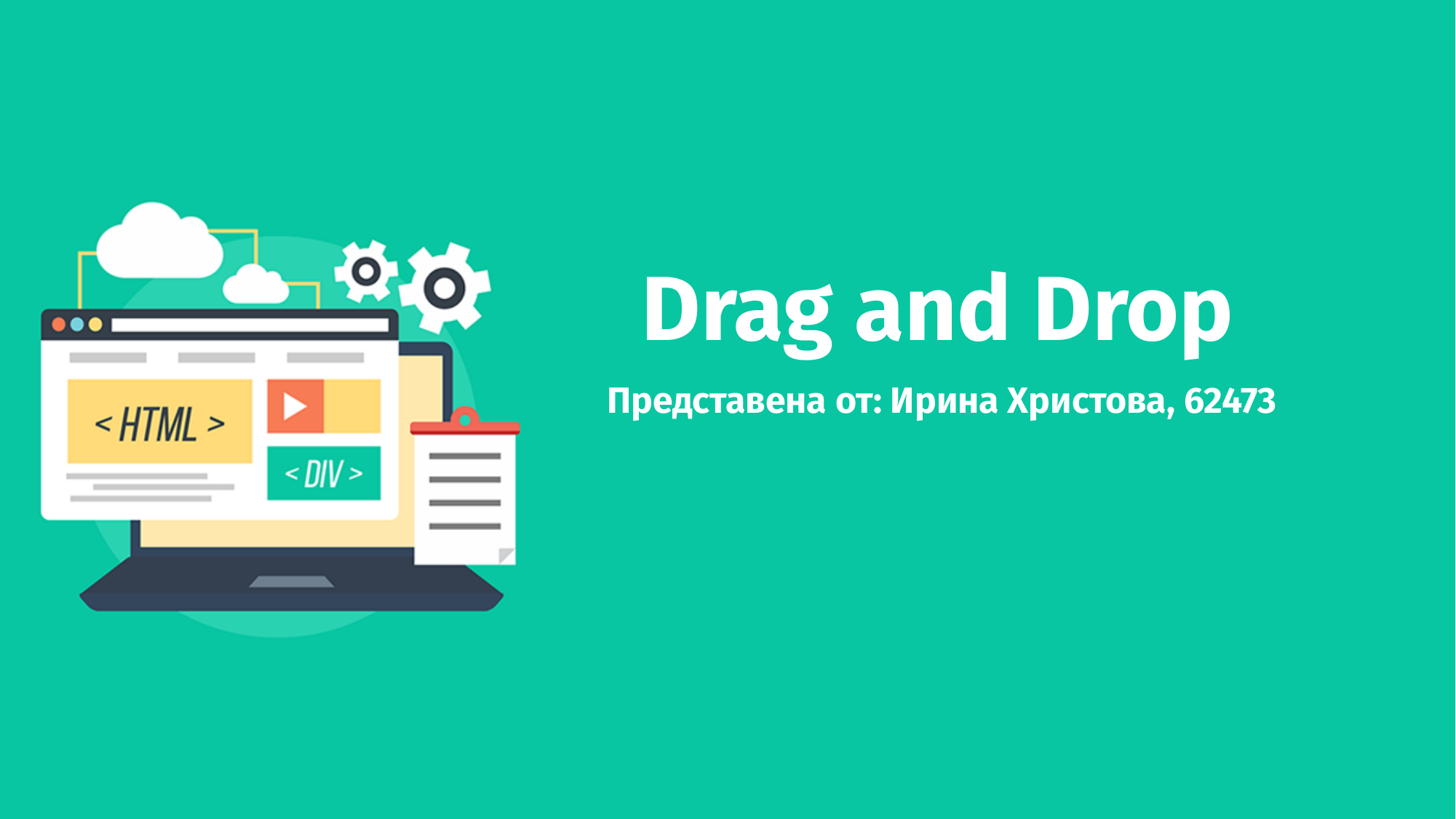

# Drag and Drop
 Представена от: Ирина Христова, 62473